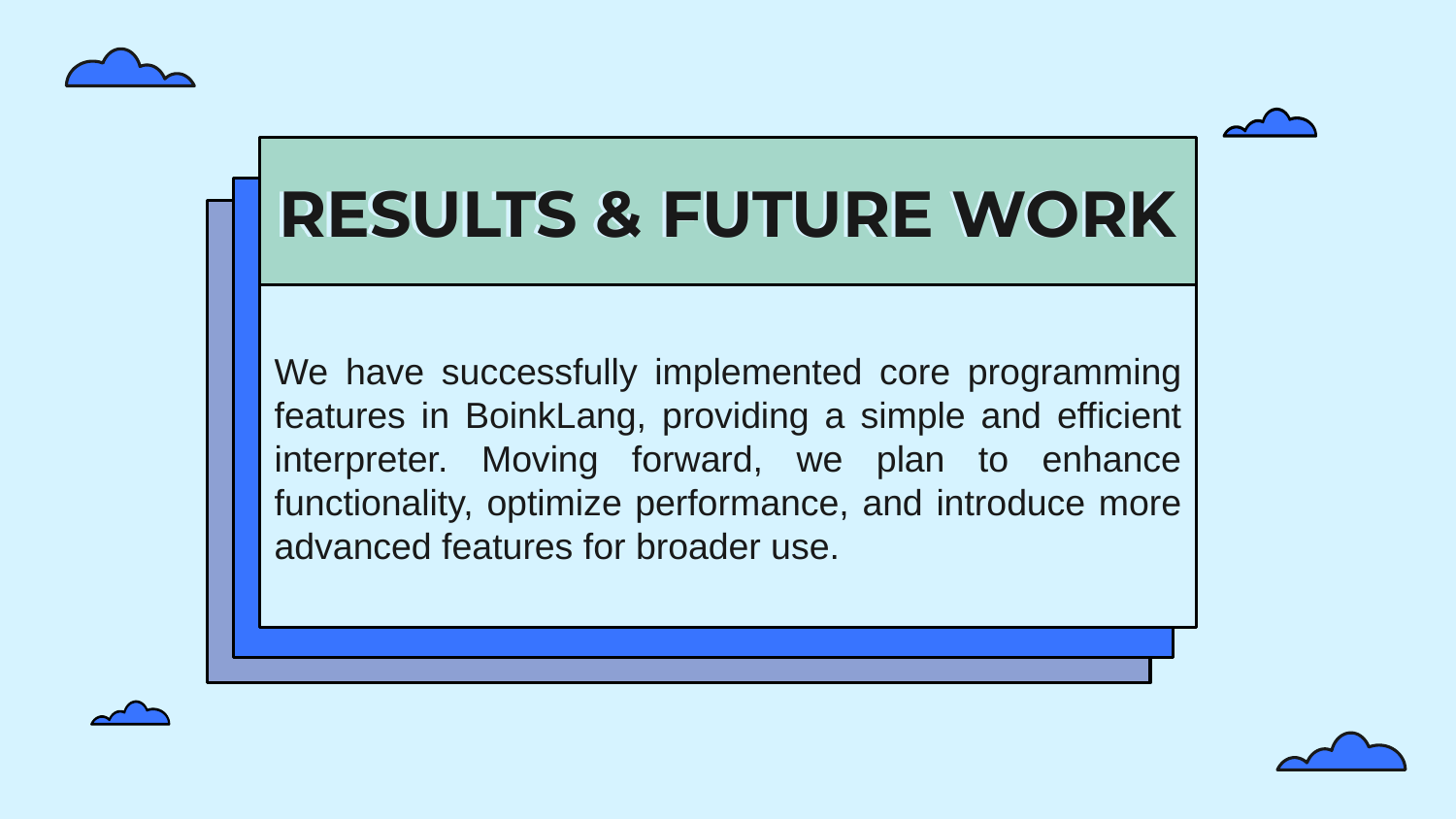

# RESULTS & FUTURE WORK
We have successfully implemented core programming features in BoinkLang, providing a simple and efficient interpreter. Moving forward, we plan to enhance functionality, optimize performance, and introduce more advanced features for broader use.